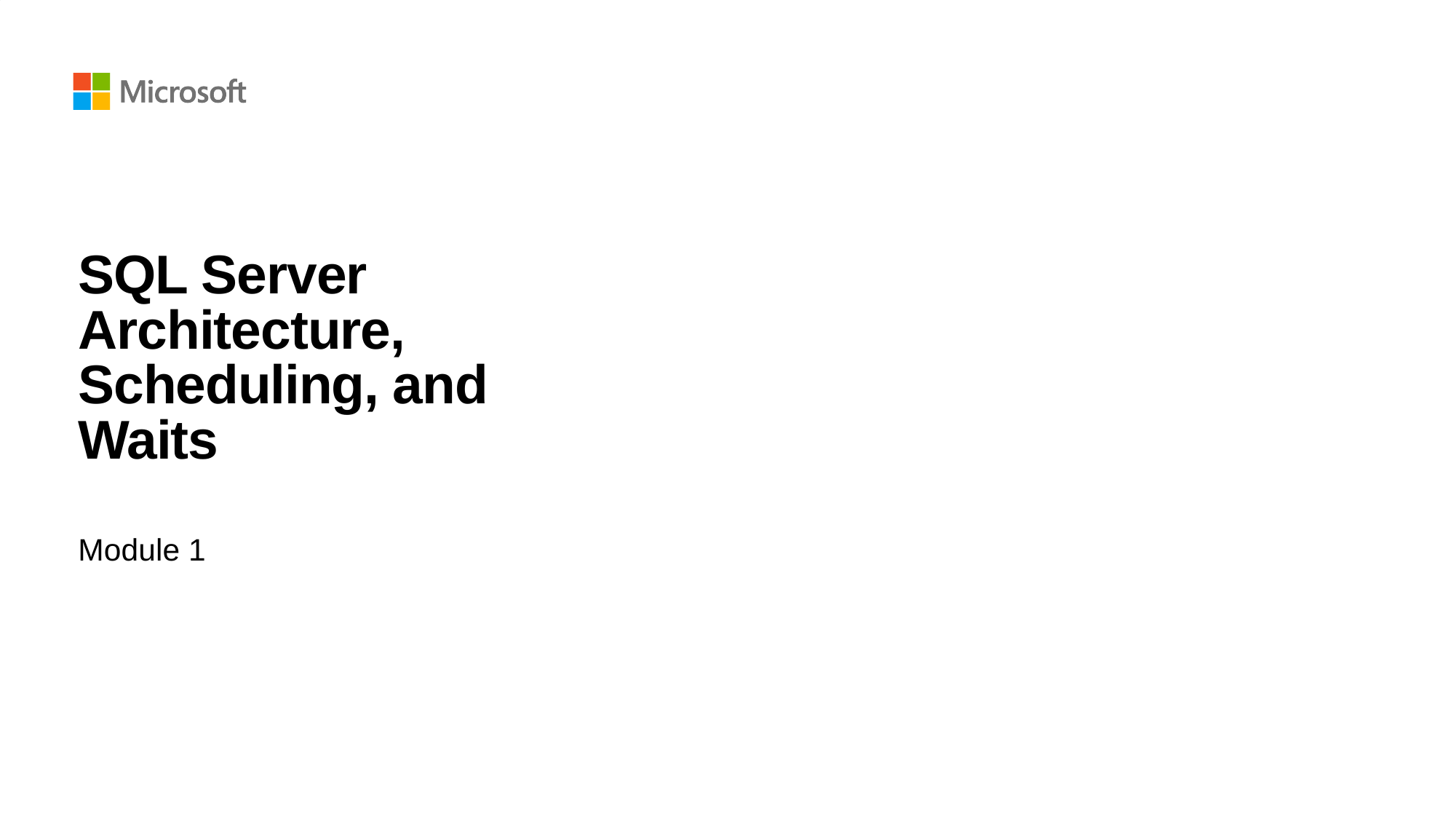

# SQL Server Architecture, Scheduling, and Waits
Module 1